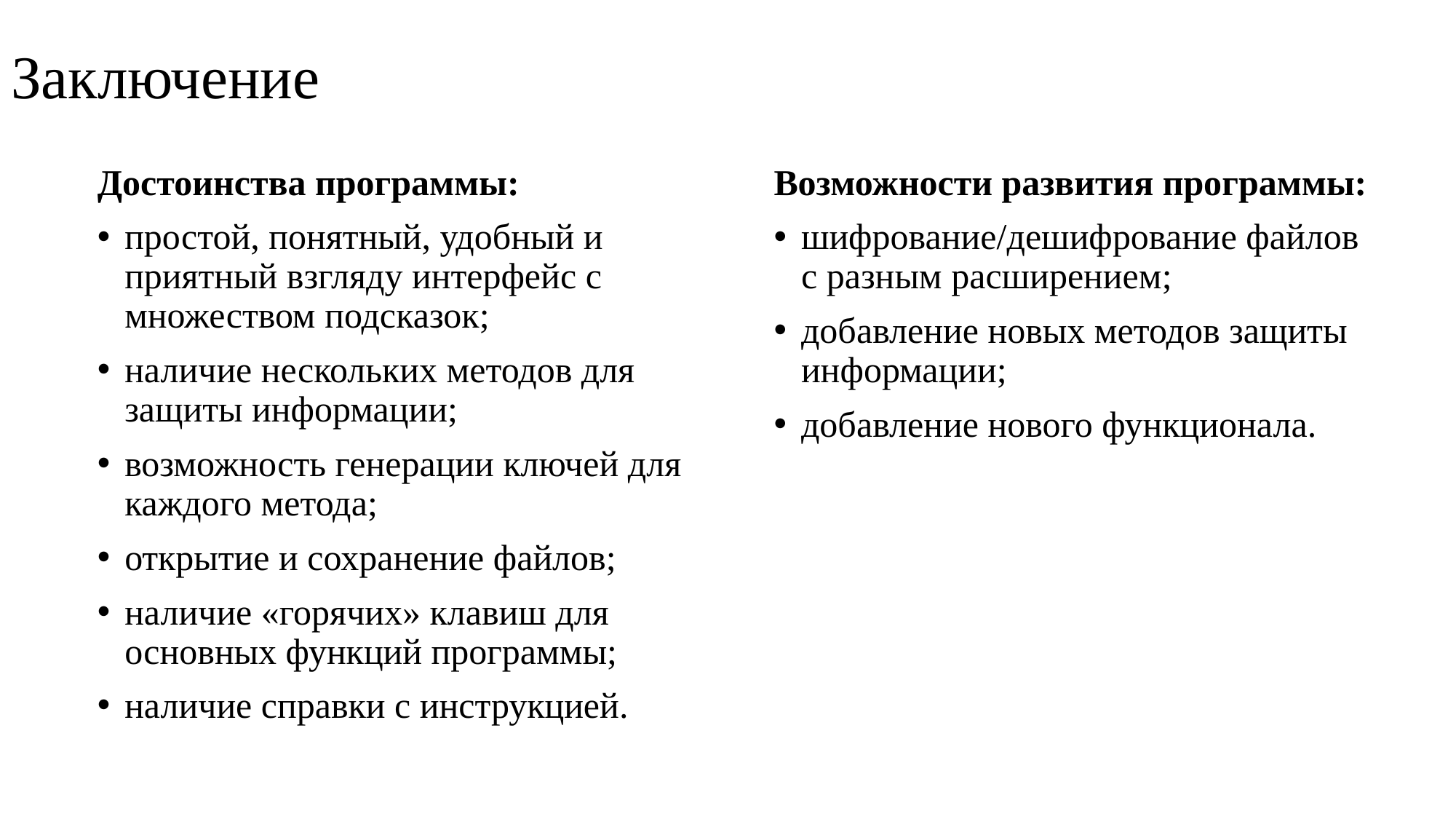

# Заключение
Достоинства программы:
простой, понятный, удобный и приятный взгляду интерфейс с множеством подсказок;
наличие нескольких методов для защиты информации;
возможность генерации ключей для каждого метода;
открытие и сохранение файлов;
наличие «горячих» клавиш для основных функций программы;
наличие справки с инструкцией.
Возможности развития программы:
шифрование/дешифрование файлов с разным расширением;
добавление новых методов защиты информации;
добавление нового функционала.